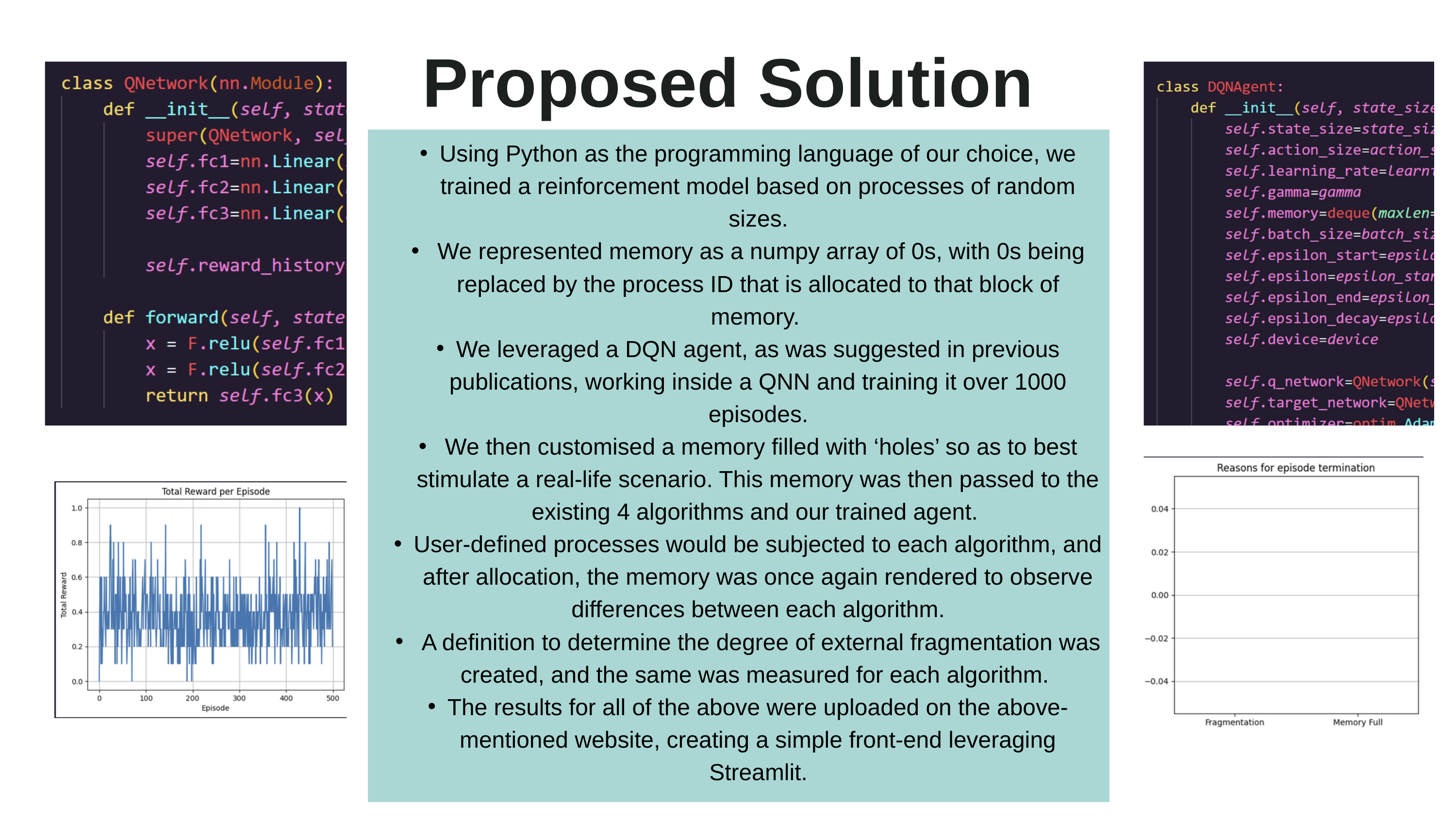

Proposed Solution

Using Python as the programming language of our choice, we trained a reinforcement model based on processes of random sizes.
 We represented memory as a numpy array of 0s, with 0s being replaced by the process ID that is allocated to that block of memory.
We leveraged a DQN agent, as was suggested in previous publications, working inside a QNN and training it over 1000 episodes.
 We then customised a memory filled with ‘holes’ so as to best stimulate a real-life scenario. This memory was then passed to the existing 4 algorithms and our trained agent.
User-defined processes would be subjected to each algorithm, and after allocation, the memory was once again rendered to observe differences between each algorithm.
 A definition to determine the degree of external fragmentation was created, and the same was measured for each algorithm.
The results for all of the above were uploaded on the above-mentioned website, creating a simple front-end leveraging Streamlit.